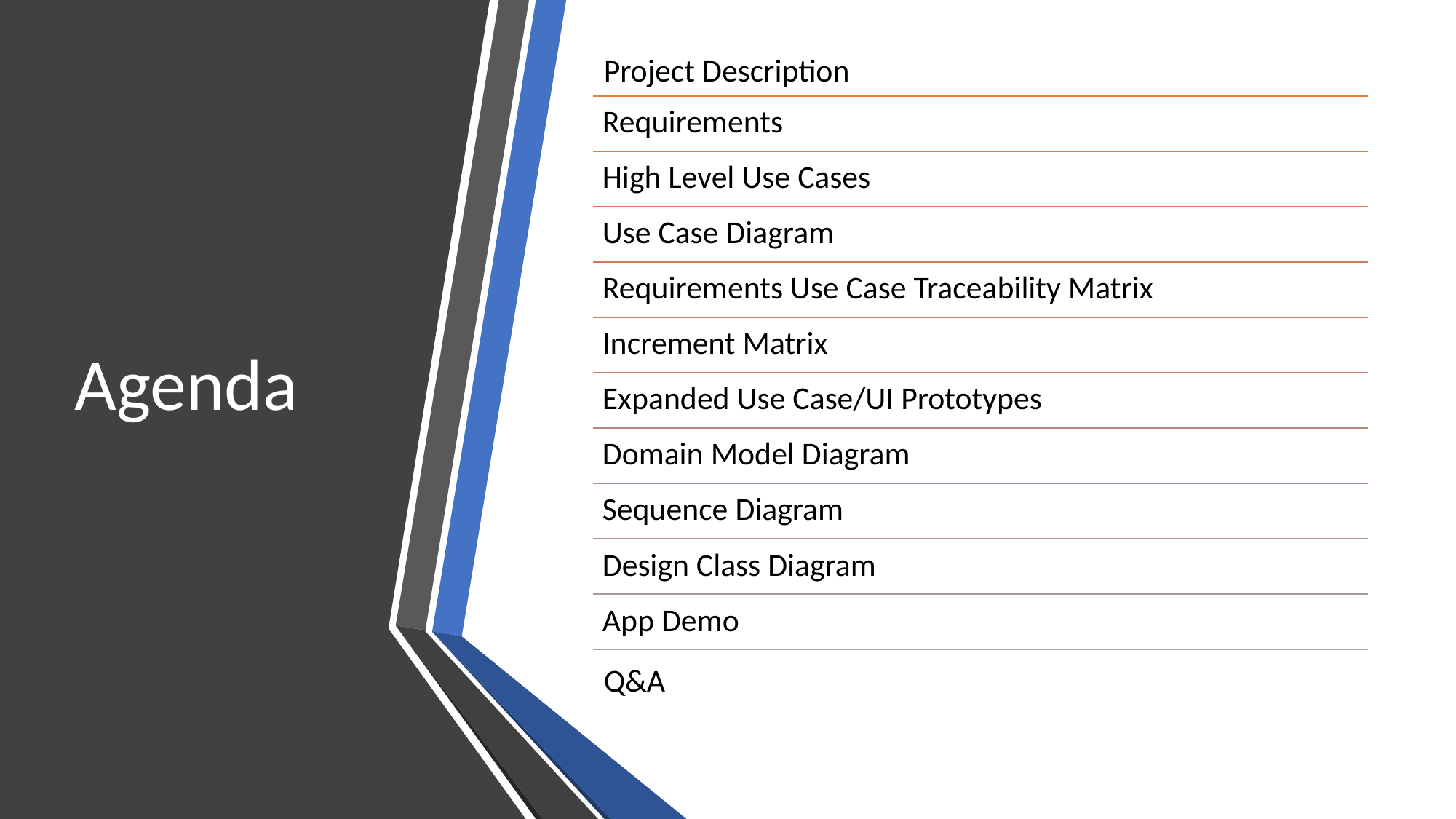

Project Description
# Agenda

Requirements

High Level Use Cases

Use Case Diagram

Requirements Use Case Traceability Matrix

Increment Matrix

Expanded Use Case/UI Prototypes
Domain Model Diagram

Sequence Diagram

Design Class Diagram

App Demo

Q&A